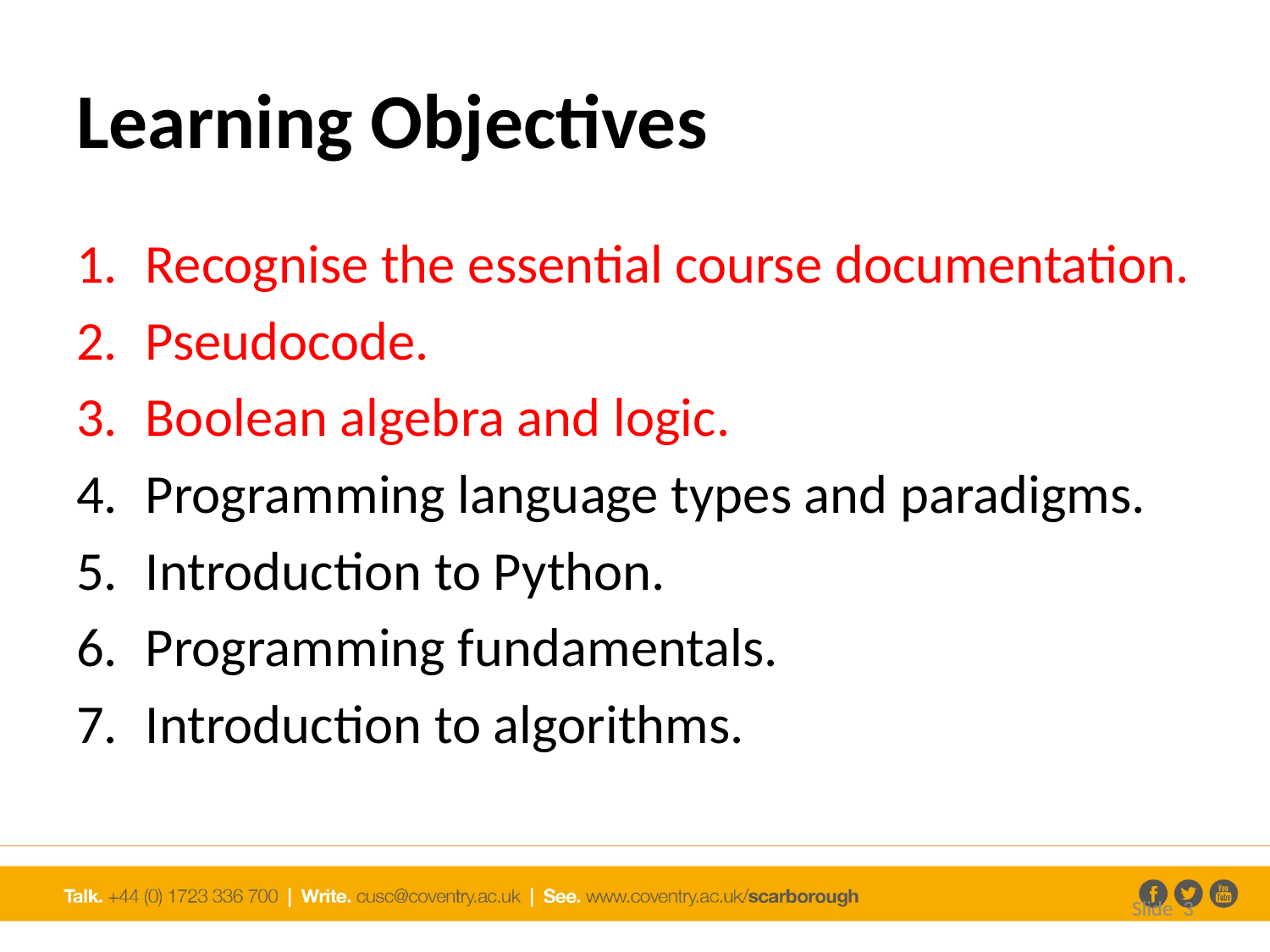

# Learning Objectives
Recognise the essential course documentation.
Pseudocode.
Boolean algebra and logic.
Programming language types and paradigms.
Introduction to Python.
Programming fundamentals.
Introduction to algorithms.

Slide  3